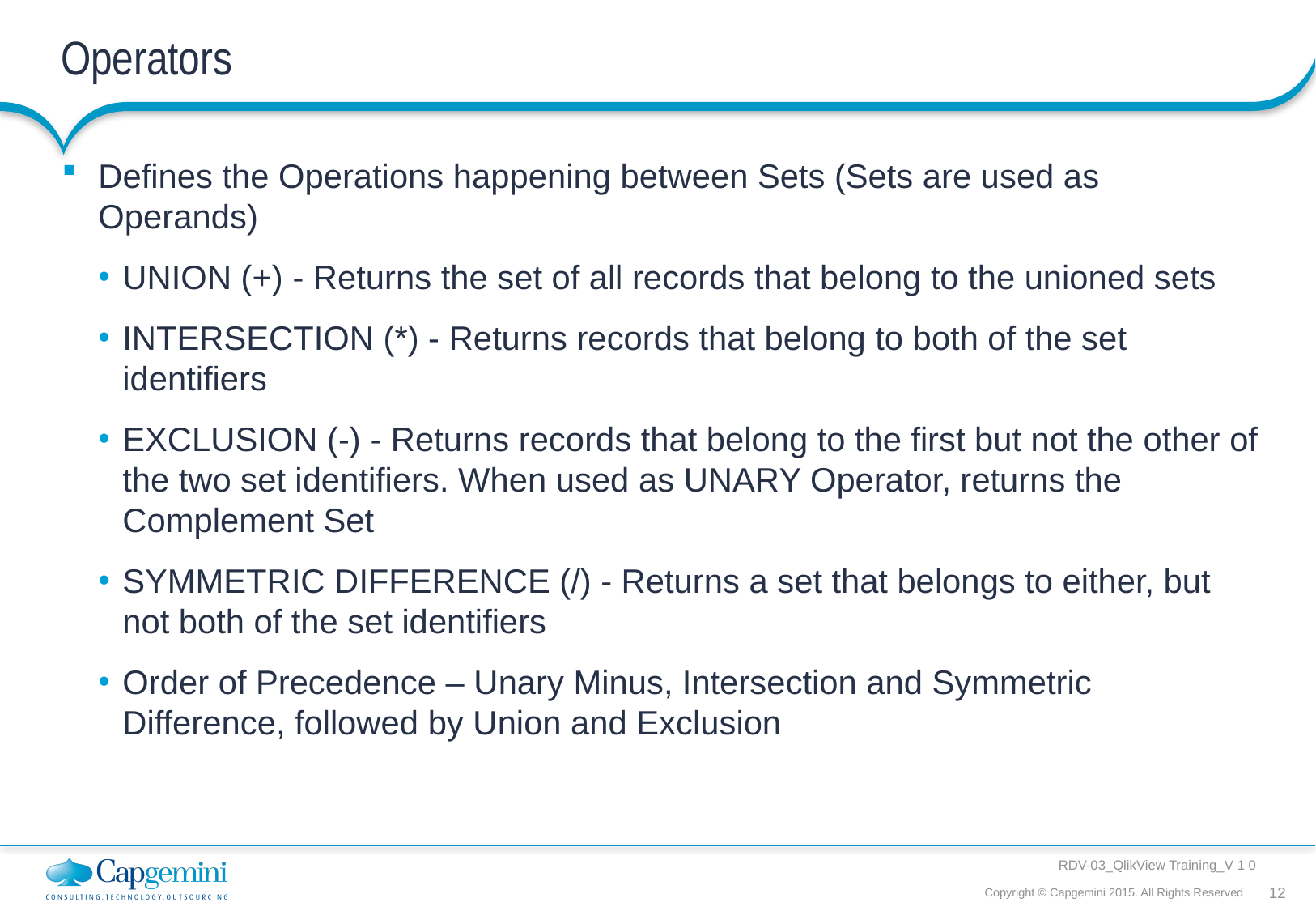

# Operators
Defines the Operations happening between Sets (Sets are used as Operands)
UNION (+) - Returns the set of all records that belong to the unioned sets
INTERSECTION (*) - Returns records that belong to both of the set identifiers
EXCLUSION (-) - Returns records that belong to the first but not the other of the two set identifiers. When used as UNARY Operator, returns the Complement Set
SYMMETRIC DIFFERENCE (/) - Returns a set that belongs to either, but not both of the set identifiers
Order of Precedence – Unary Minus, Intersection and Symmetric Difference, followed by Union and Exclusion